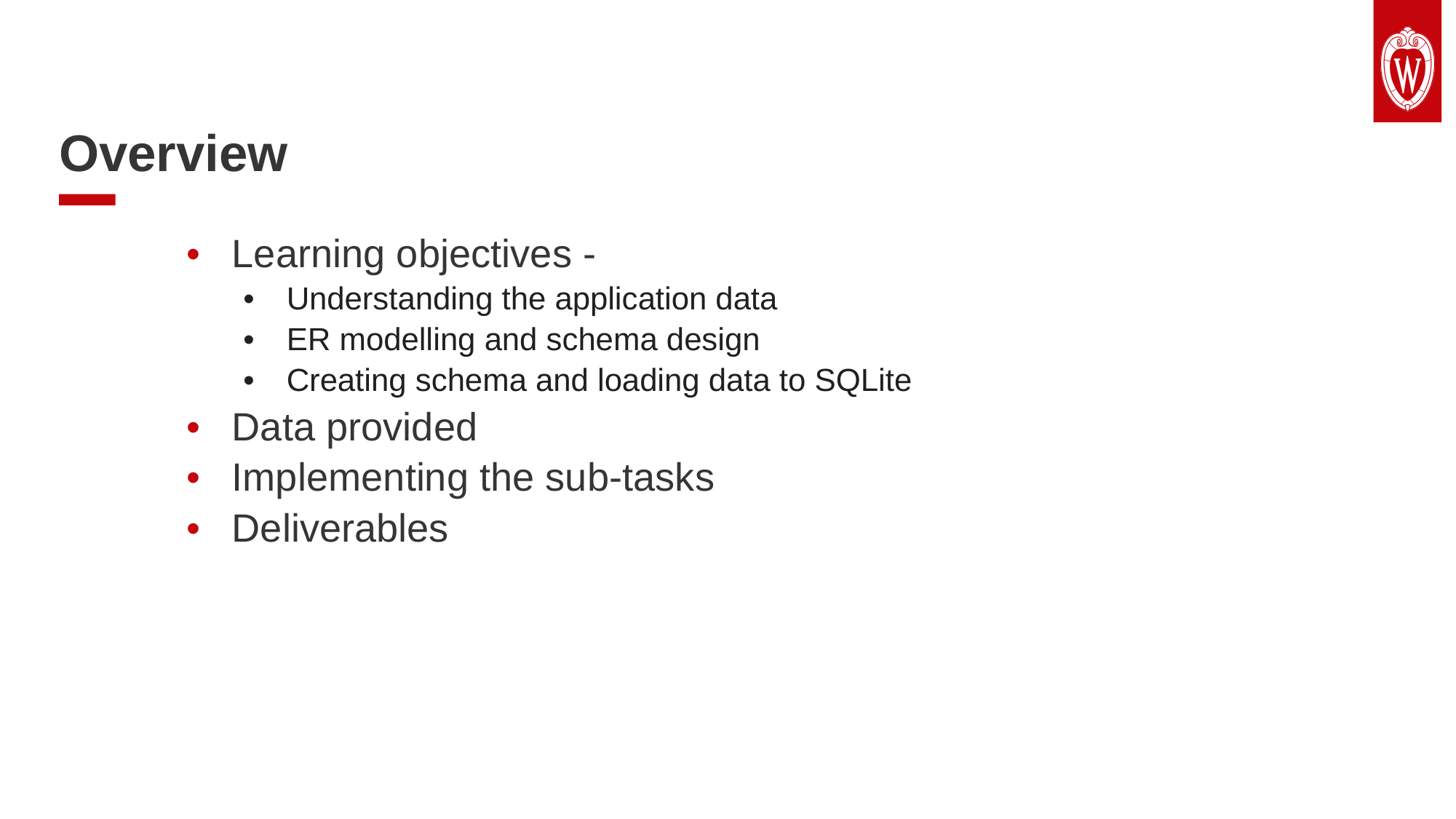

Overview
Learning objectives -
Understanding the application data
ER modelling and schema design
Creating schema and loading data to SQLite
Data provided
Implementing the sub-tasks
Deliverables